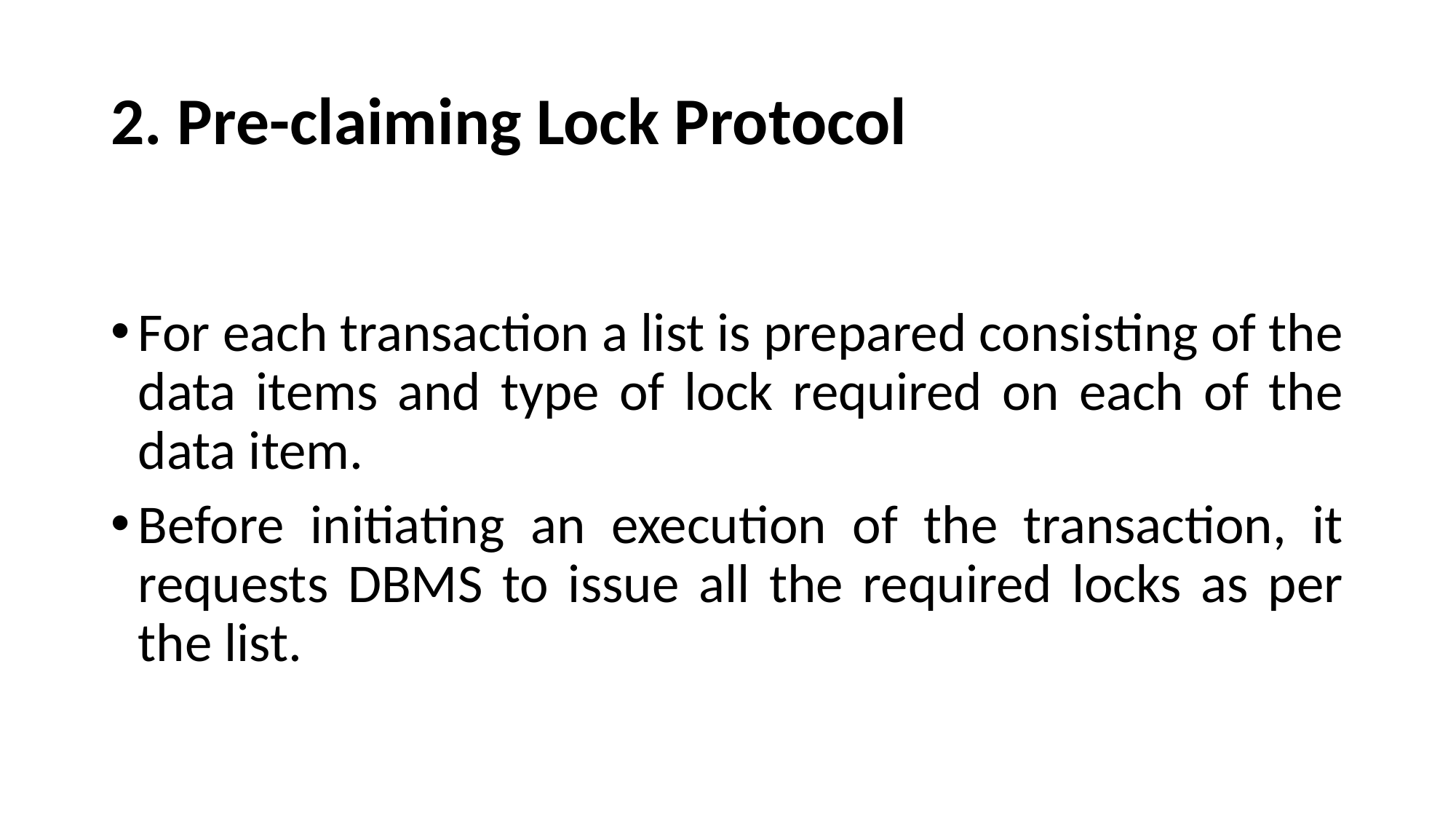

# 2. Pre-claiming Lock Protocol

For each transaction a list is prepared consisting of the data items and type of lock required on each of the data item.
Before initiating an execution of the transaction, it requests DBMS to issue all the required locks as per the list.